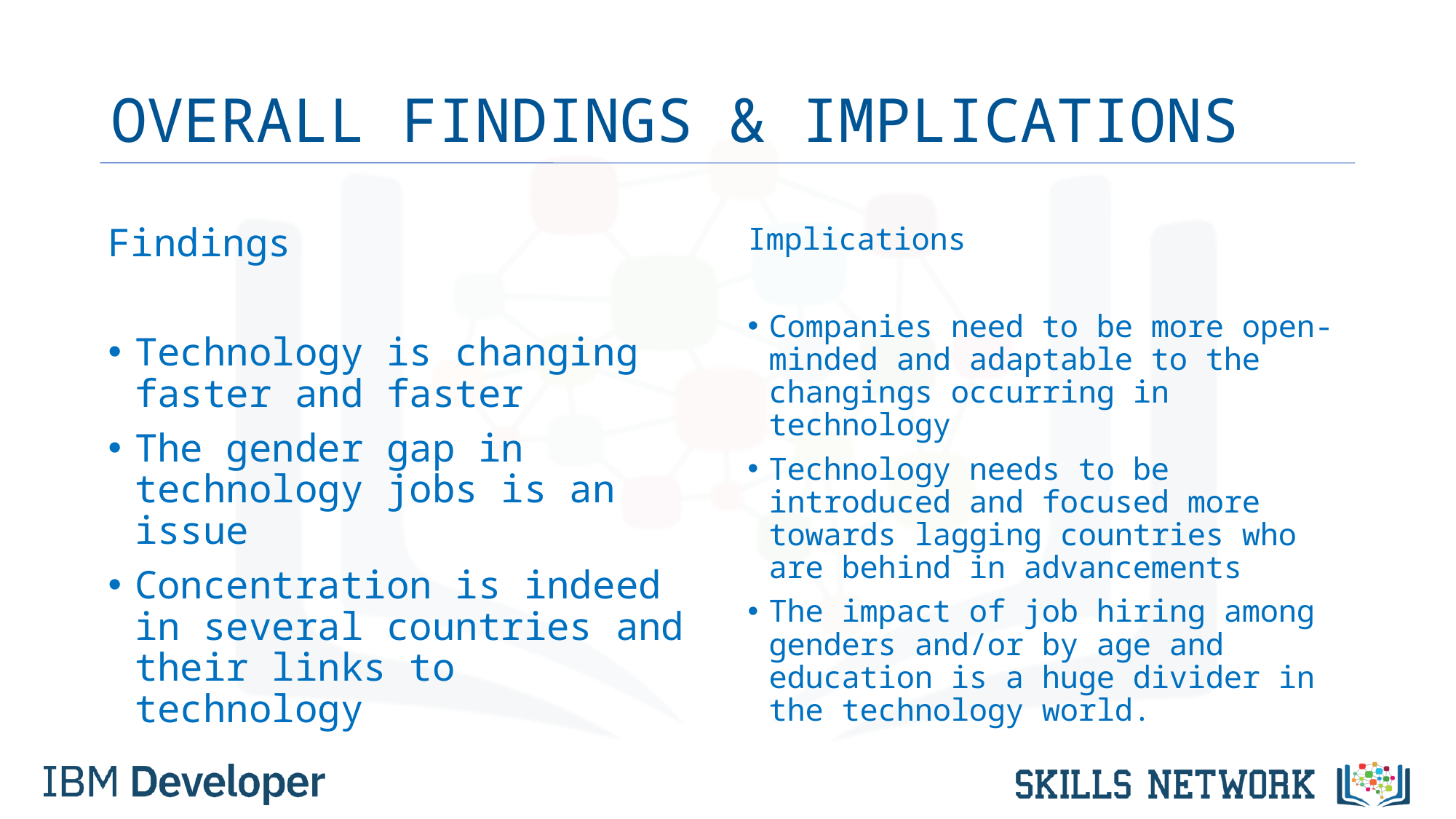

# OVERALL FINDINGS & IMPLICATIONS
Findings

Technology is changing faster and faster
The gender gap in technology jobs is an issue
Concentration is indeed in several countries and their links to technology
Implications

Companies need to be more open-minded and adaptable to the changings occurring in technology
Technology needs to be introduced and focused more towards lagging countries who are behind in advancements
The impact of job hiring among genders and/or by age and education is a huge divider in the technology world.